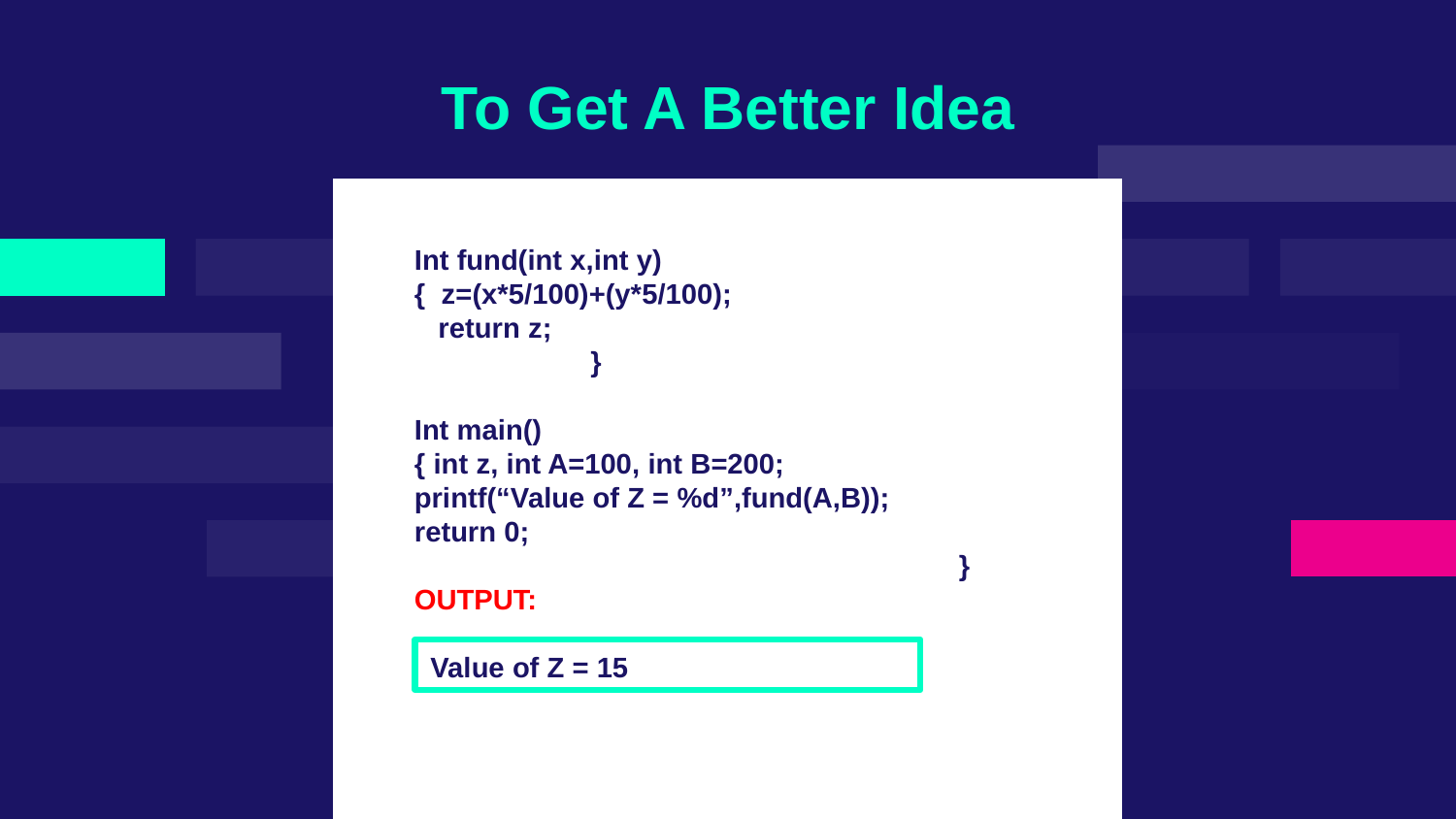

# To Get A Better Idea
Int fund(int x,int y)
{  z=(x*5/100)+(y*5/100);
   return z;
                      }

Int main()
{ int z, int A=100, int B=200;
printf(“Value of Z = %d”,fund(A,B));
return 0;
                                                                    }
OUTPUT:

  Value of Z = 15